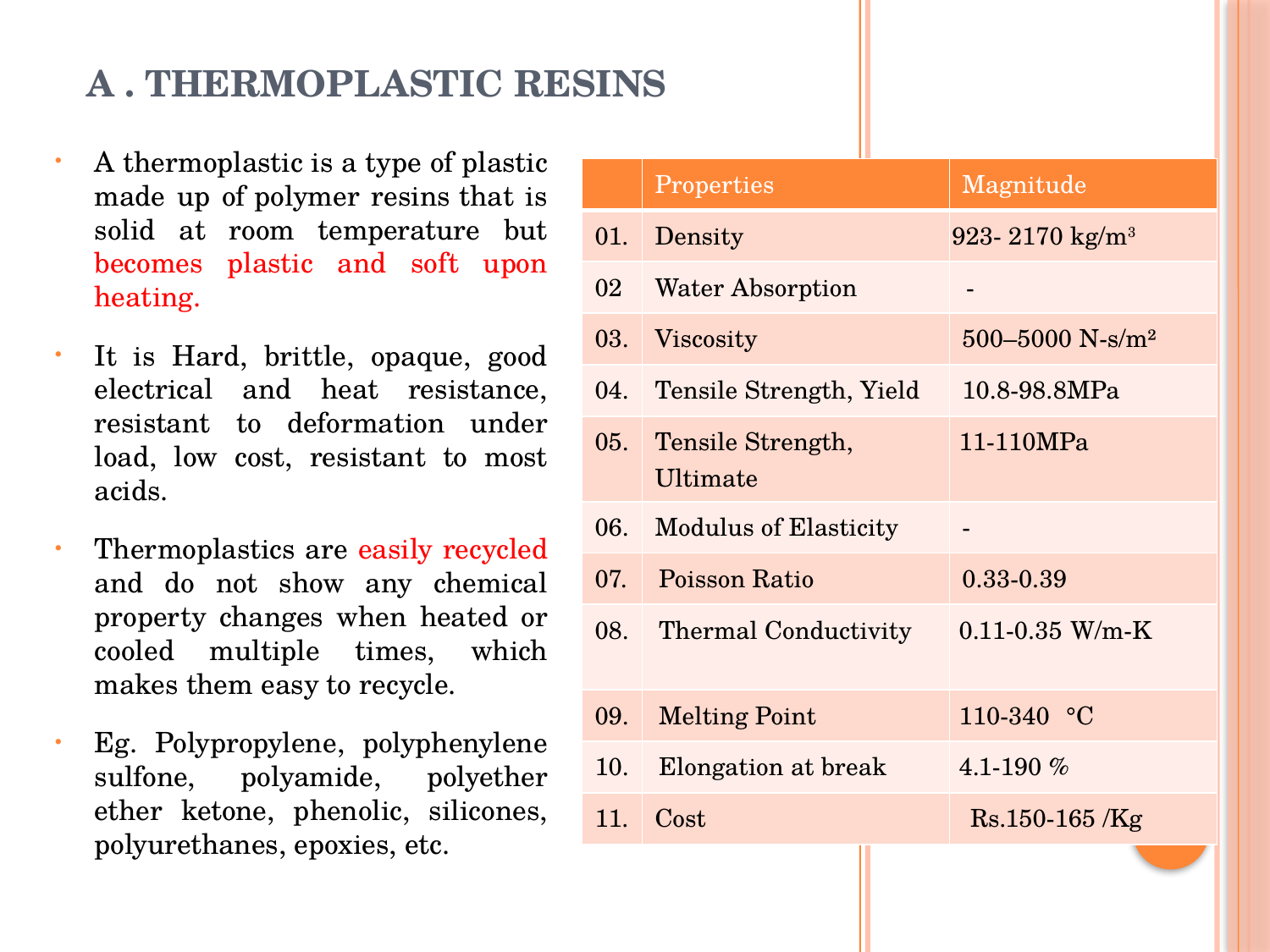

# a . Thermoplastic Resins
A thermoplastic is a type of plastic made up of polymer resins that is solid at room temperature but becomes plastic and soft upon heating.
It is Hard, brittle, opaque, good electrical and heat resistance, resistant to deformation under load, low cost, resistant to most acids.
Thermoplastics are easily recycled and do not show any chemical property changes when heated or cooled multiple times, which makes them easy to recycle.
Eg. Polypropylene, polyphenylene sulfone, polyamide, polyether ether ketone, phenolic, silicones, polyurethanes, epoxies, etc.

|  | Properties | Magnitude |
| --- | --- | --- |
| 01. | Density | 923- 2170 kg/m3 |
| 02 | Water Absorption | - |
| 03. | Viscosity | 500–5000 N-s/m² |
| 04. | Tensile Strength, Yield | 10.8-98.8MPa |
| 05. | Tensile Strength, Ultimate | 11-110MPa |
| 06. | Modulus of Elasticity | - |
| 07. | Poisson Ratio | 0.33-0.39 |
| 08. | Thermal Conductivity | 0.11-0.35 W/m-K |
| 09. | Melting Point | 110-340  °C |
| 10. | Elongation at break | 4.1-190 % |
| 11. | Cost | Rs.150-165 /Kg |